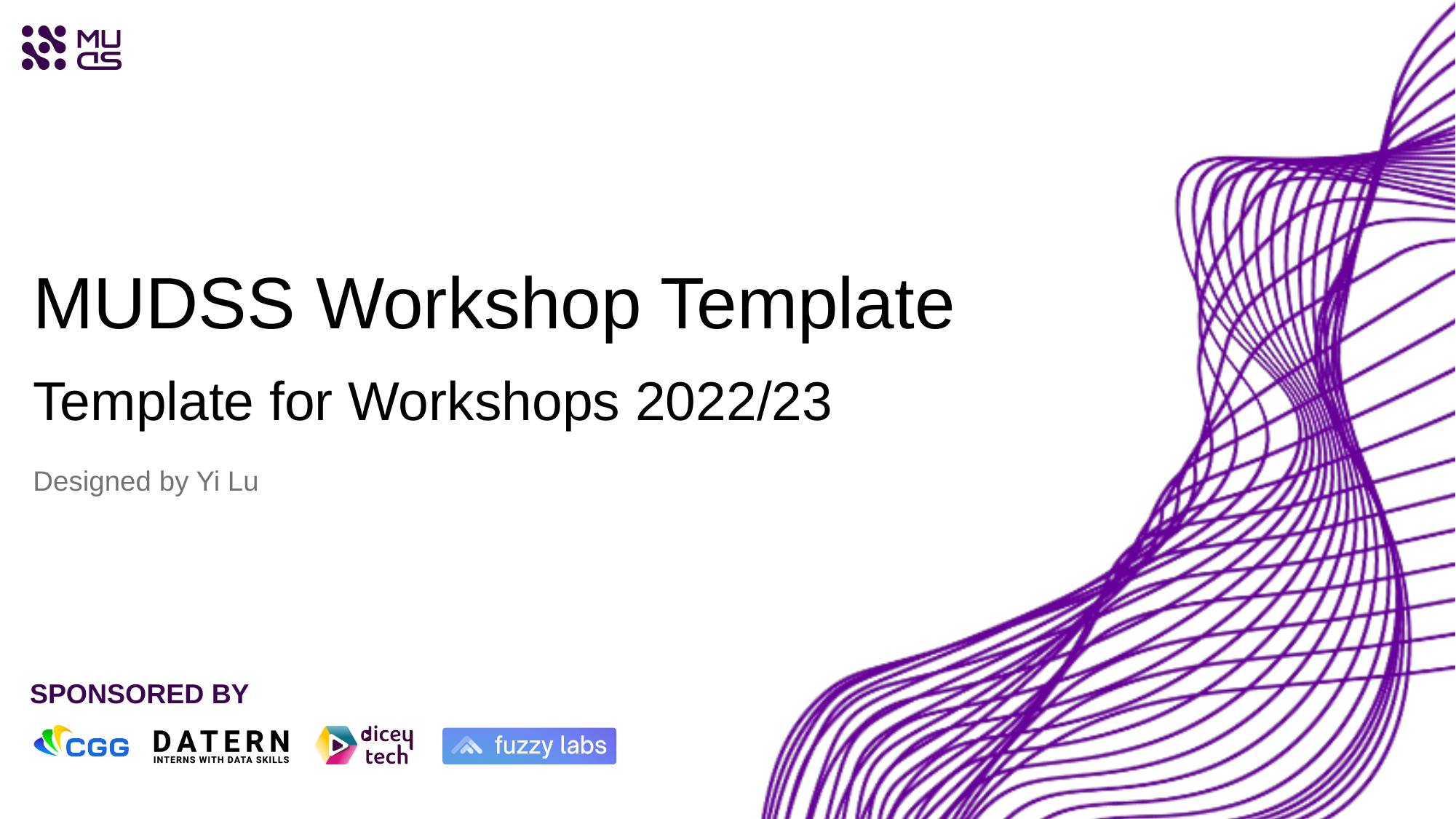

# MUDSS Workshop Template
Template for Workshops 2022/23
Designed by Yi Lu